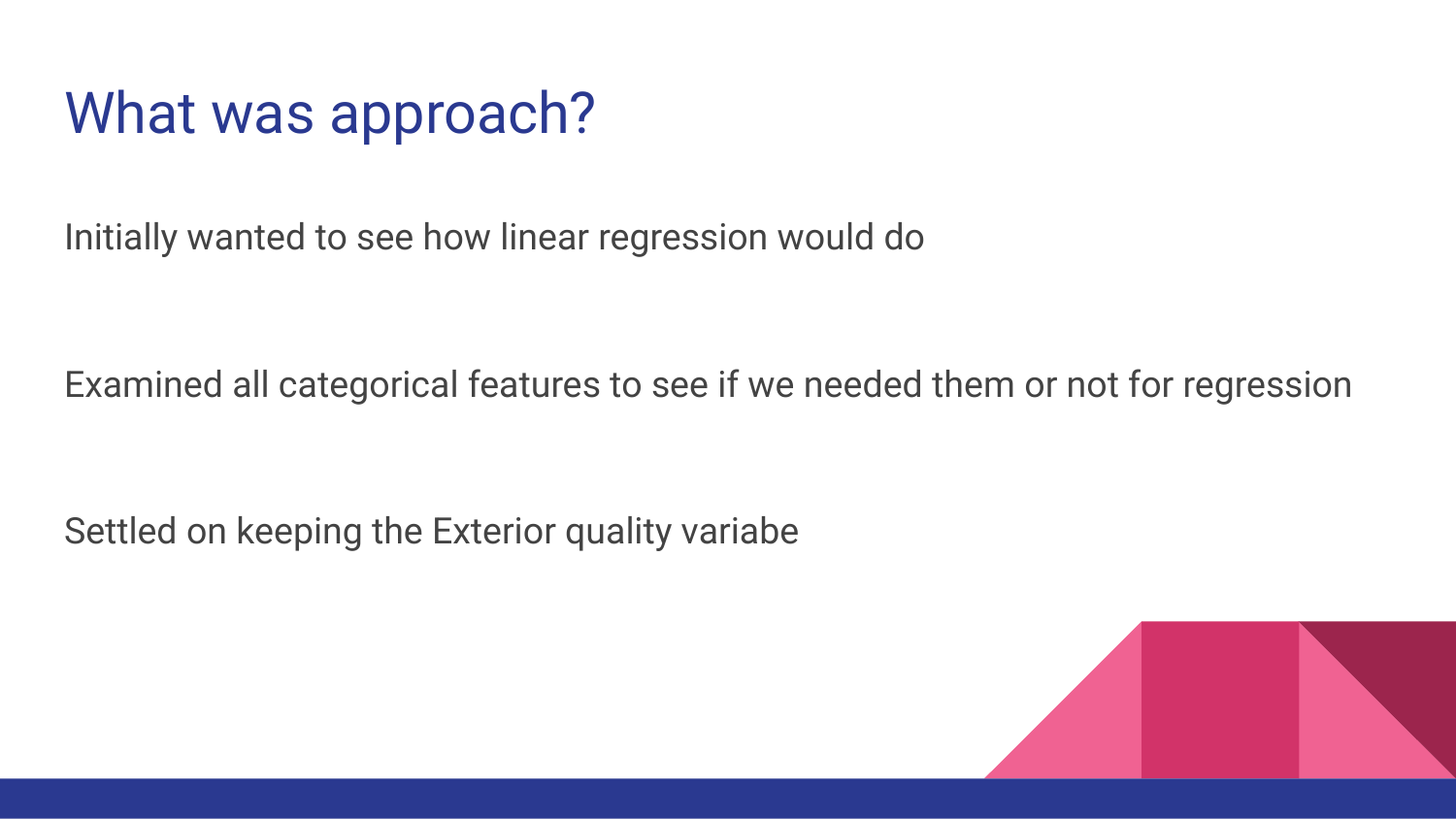

# What was approach?
Initially wanted to see how linear regression would do

Examined all categorical features to see if we needed them or not for regression

Settled on keeping the Exterior quality variabe